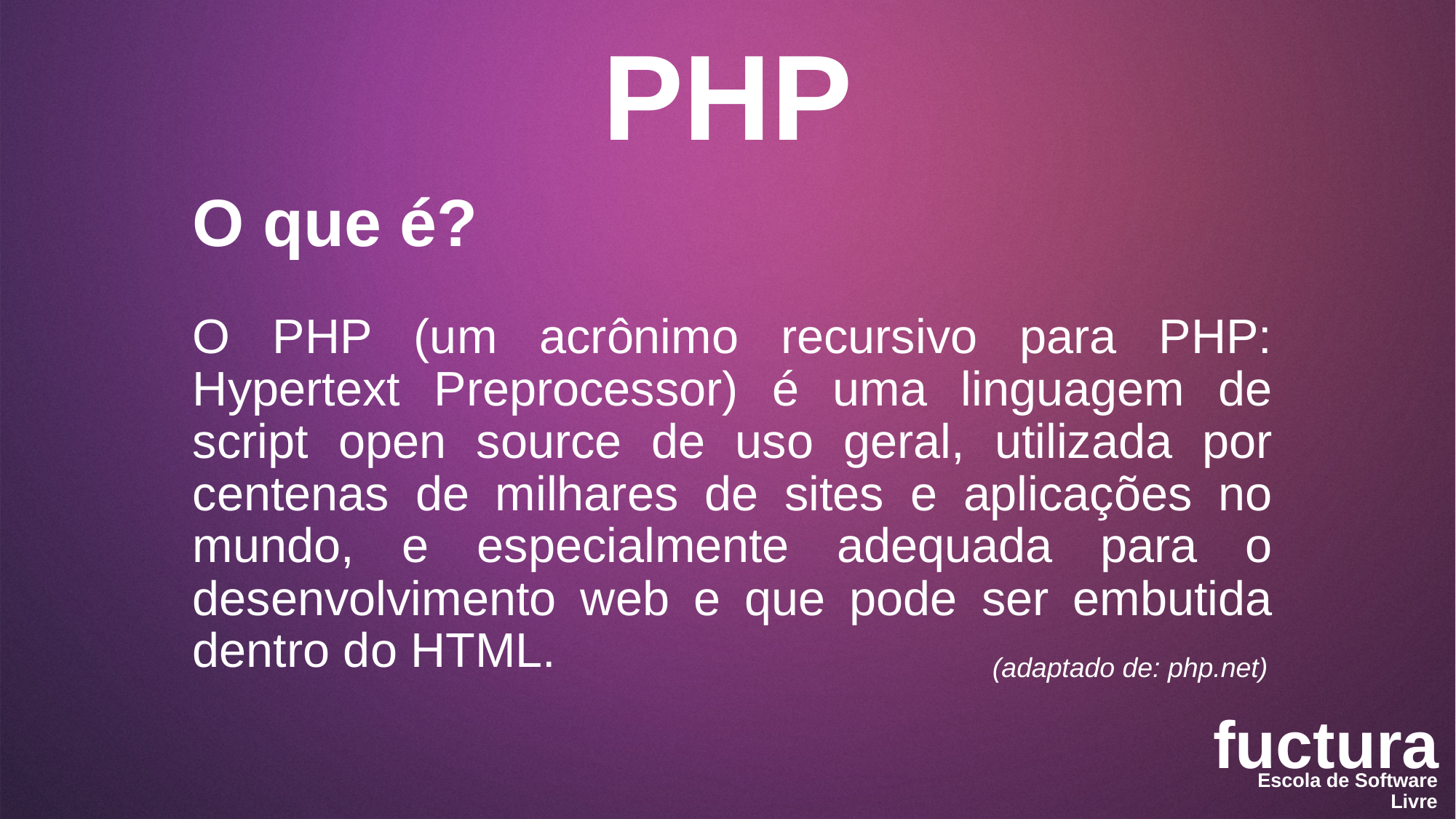

PHP
O que é?
O PHP (um acrônimo recursivo para PHP: Hypertext Preprocessor) é uma linguagem de script open source de uso geral, utilizada por centenas de milhares de sites e aplicações no mundo, e especialmente adequada para o desenvolvimento web e que pode ser embutida dentro do HTML.
(adaptado de: php.net)
fuctura
Escola de Software Livre